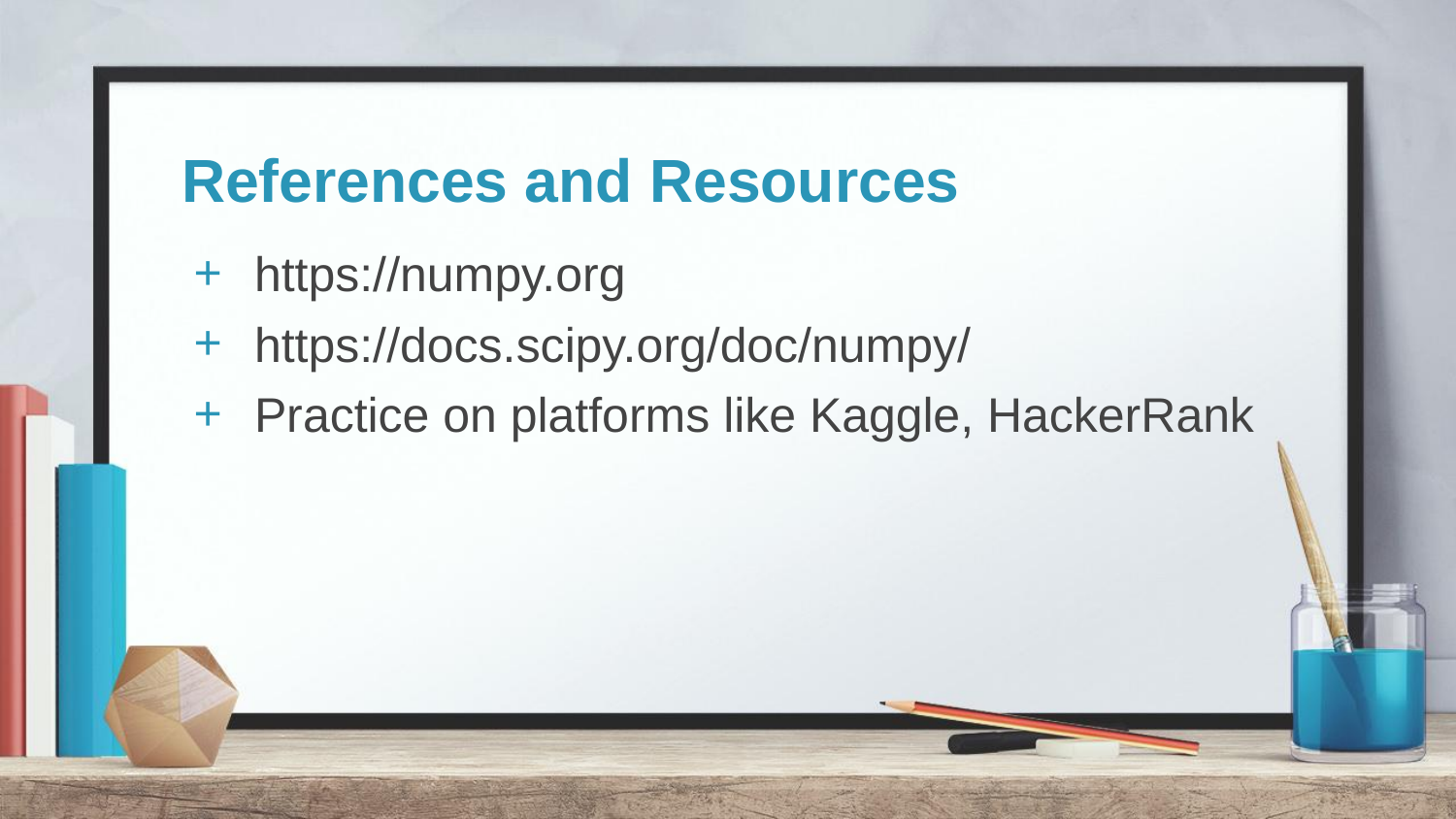

# References and Resources
https://numpy.org
https://docs.scipy.org/doc/numpy/
Practice on platforms like Kaggle, HackerRank